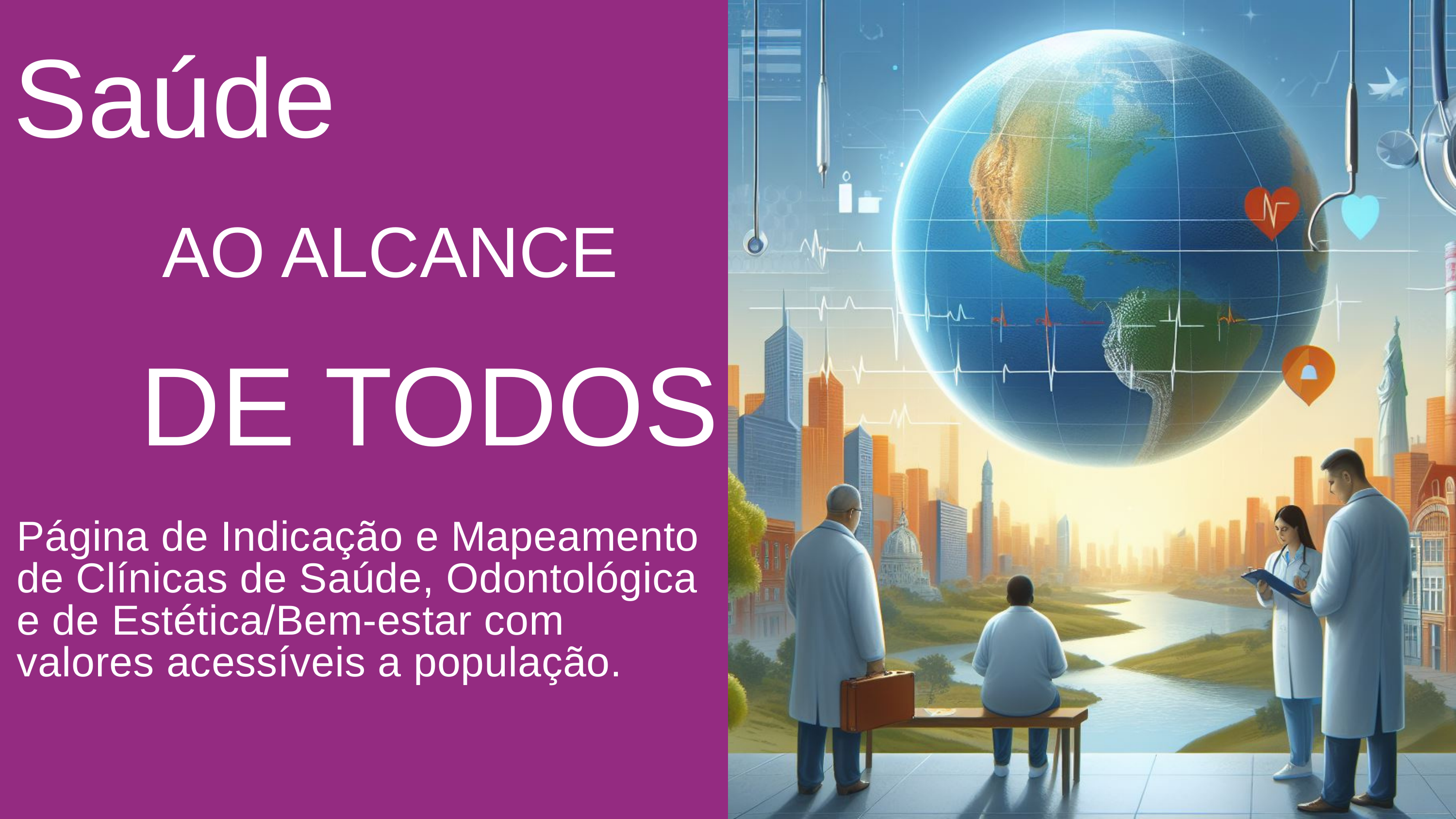

Saúde
AO ALCANCE
DE TODOS
Página de Indicação e Mapeamento de Clínicas de Saúde, Odontológica e de Estética/Bem-estar com valores acessíveis a população.